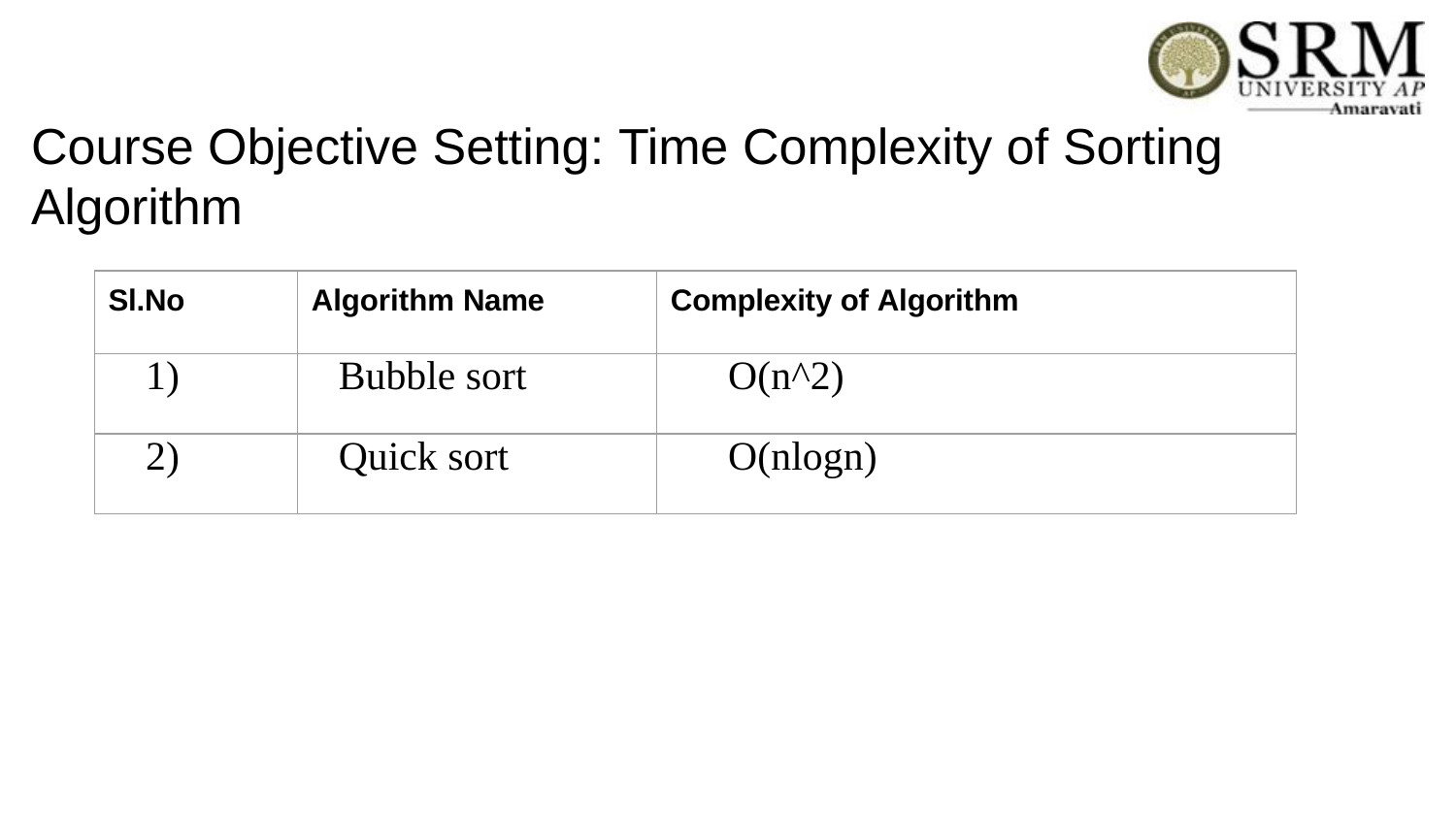

# Course Objective Setting: Time Complexity of Sorting Algorithm
| Sl.No | Algorithm Name | Complexity of Algorithm |
| --- | --- | --- |
| 1) | Bubble sort | O(n^2) |
| 2) | Quick sort | O(nlogn) |